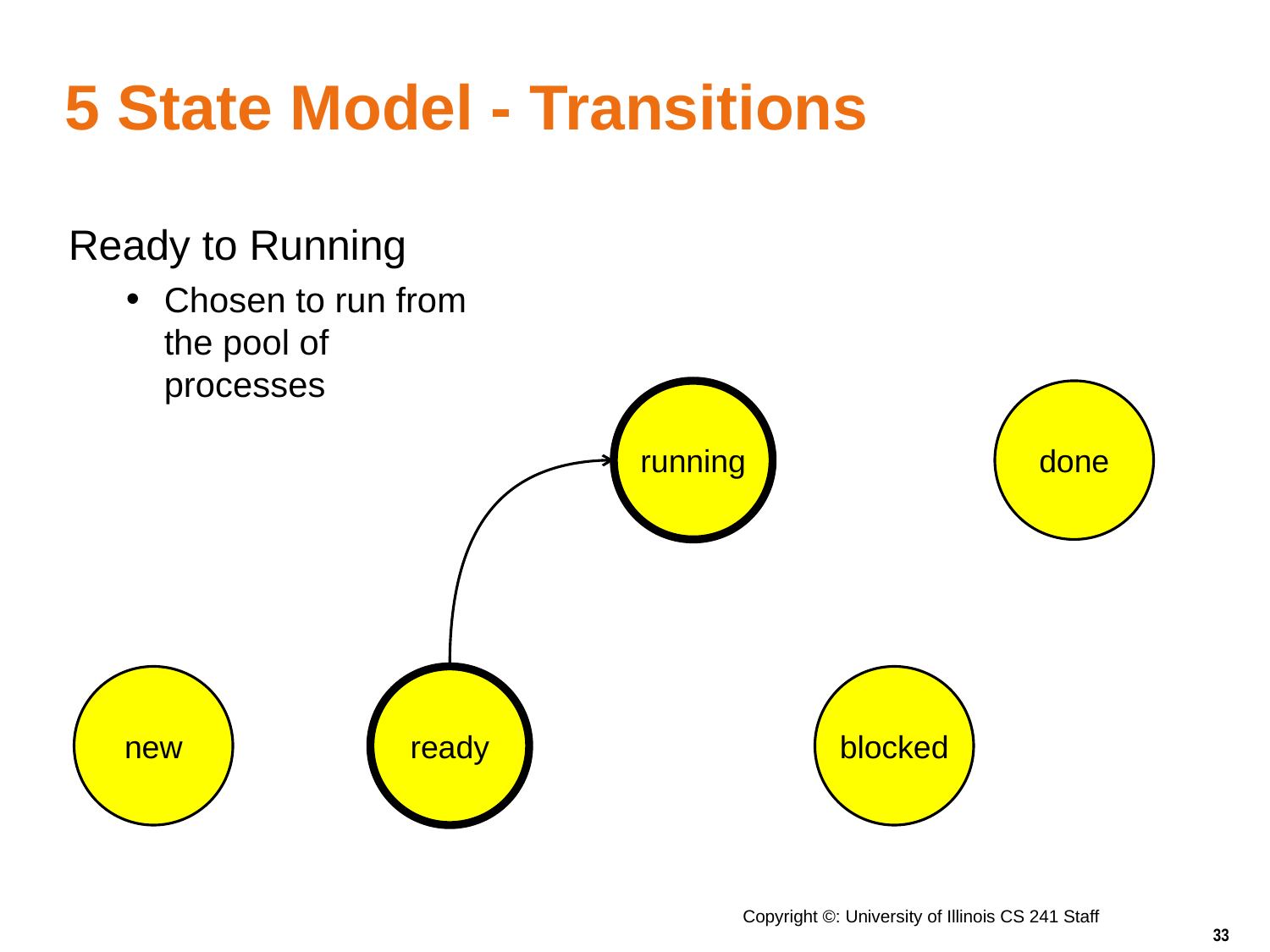

# 5 State Model - Transitions
Ready to Running
Chosen to run from
the pool of
processes

running
done
new
ready
blocked
Copyright ©: University of Illinois CS 241 Staff